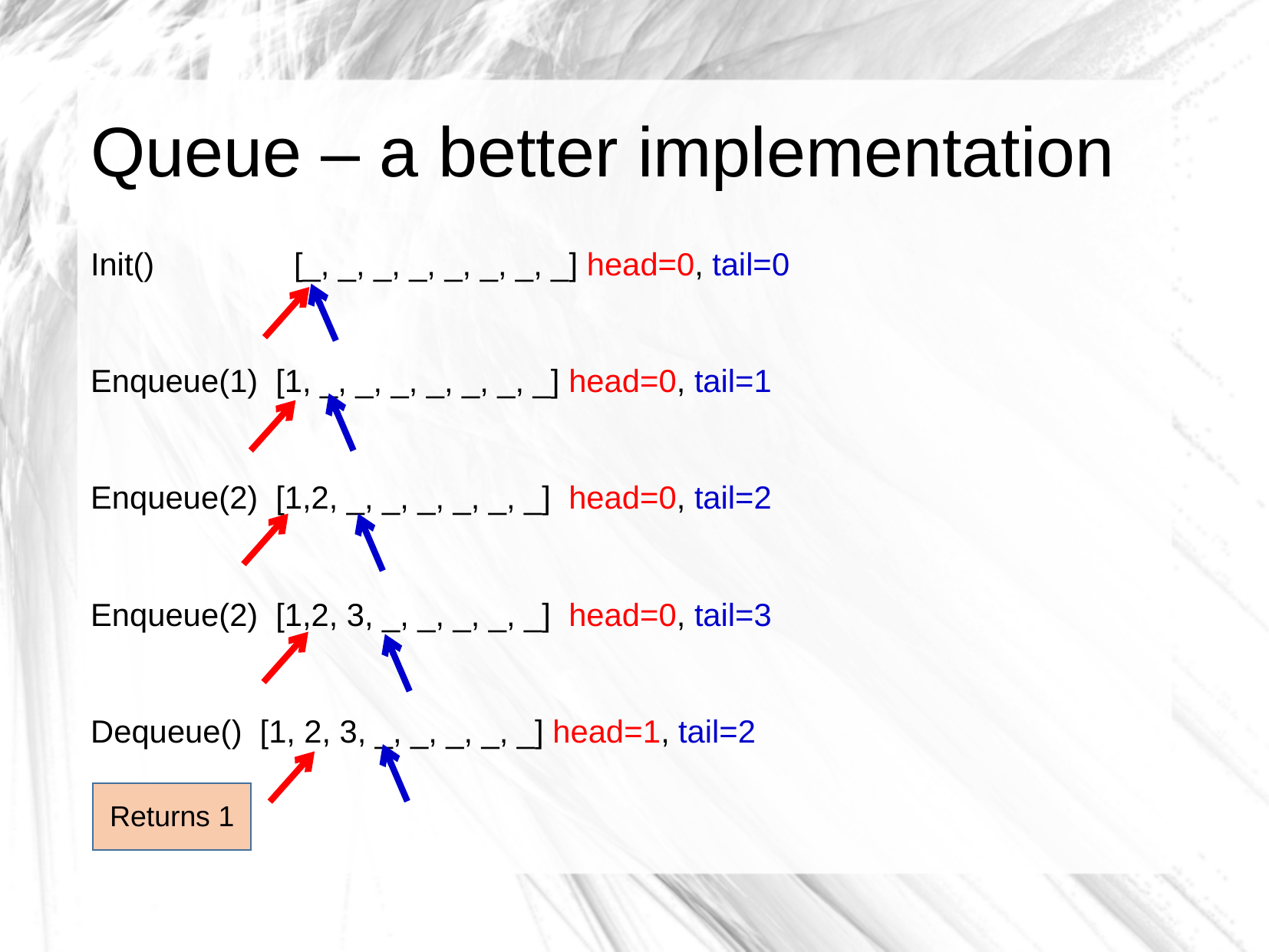

# Queue – a better implementation
Init()	          [_, _, _, _, _, _, _, _] head=0, tail=0

Enqueue(1)  [1, _, _, _, _, _, _, _] head=0, tail=1

Enqueue(2)  [1,2, _, _, _, _, _, _]  head=0, tail=2

Enqueue(2)  [1,2, 3, _, _, _, _, _]  head=0, tail=3

Dequeue()  [1, 2, 3, _, _, _, _, _] head=1, tail=2

Returns 1